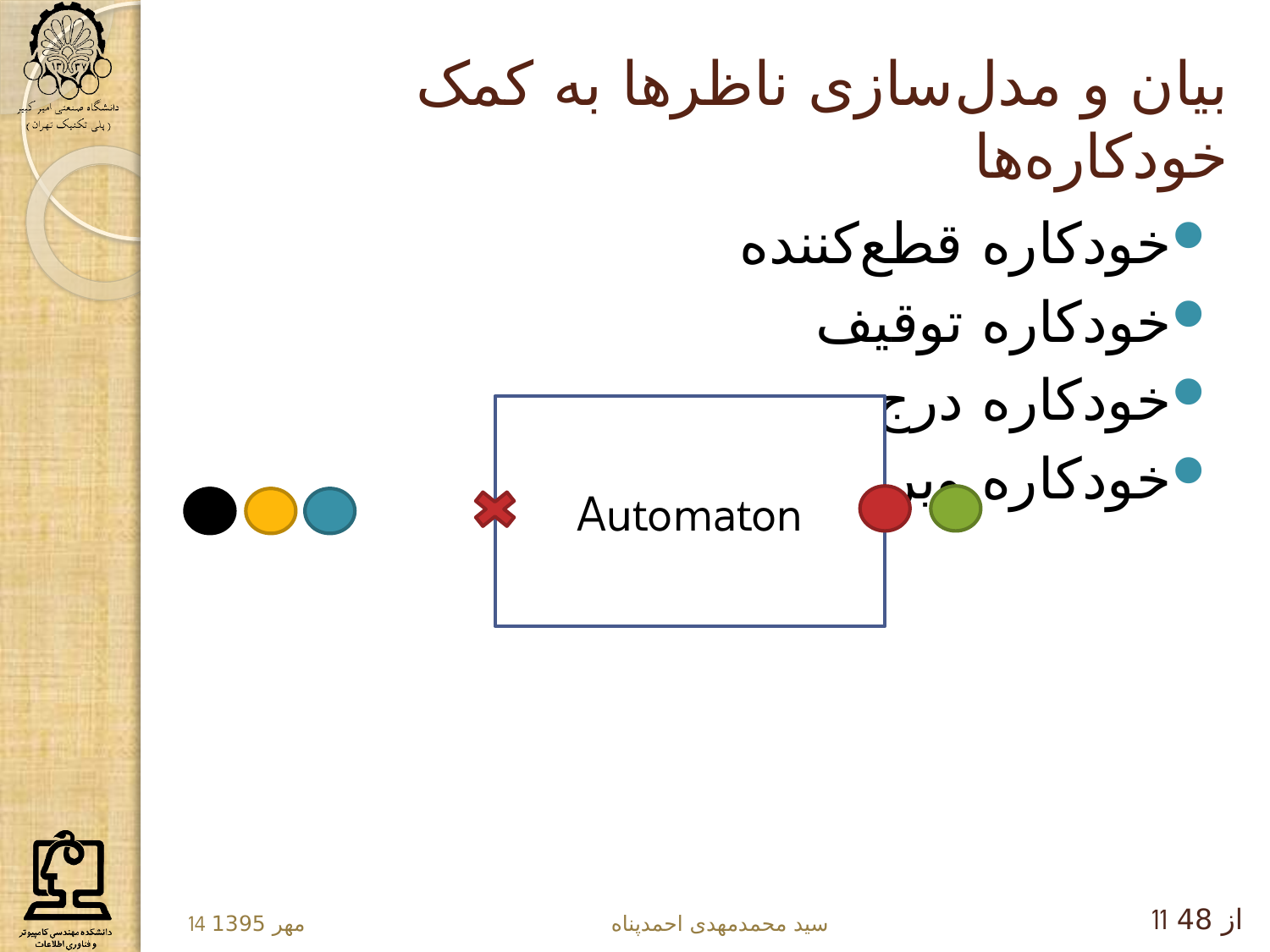

# بیان و مدل‌سازی ناظرها به کمک خودکاره‌ها
خودکاره قطع‌کننده
خودکاره توقیف
خودکاره درج
خودکاره ویرایش
Automaton

11 از 48